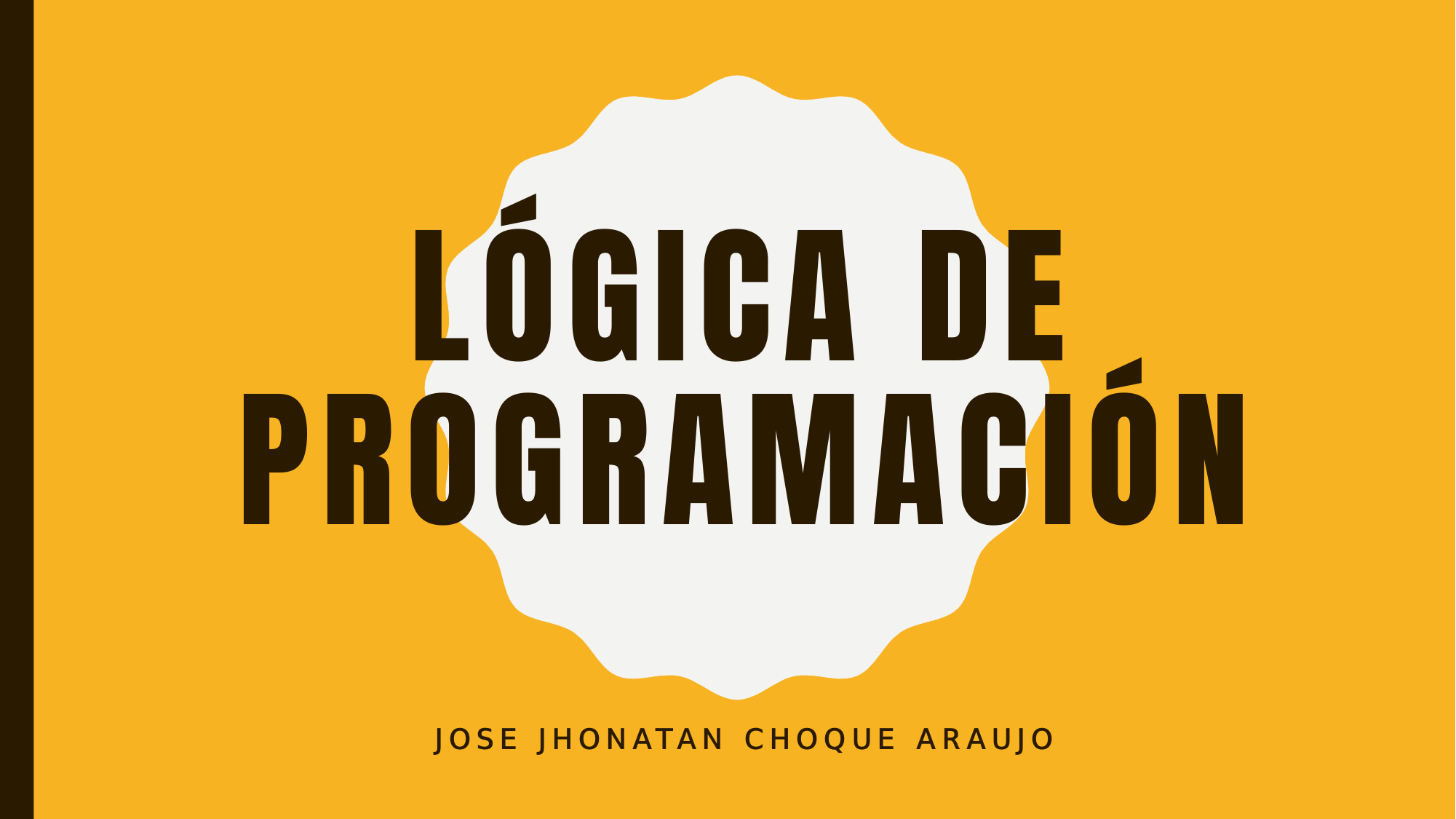

# Lógica de programación
Jose Jhonatan choque araujo